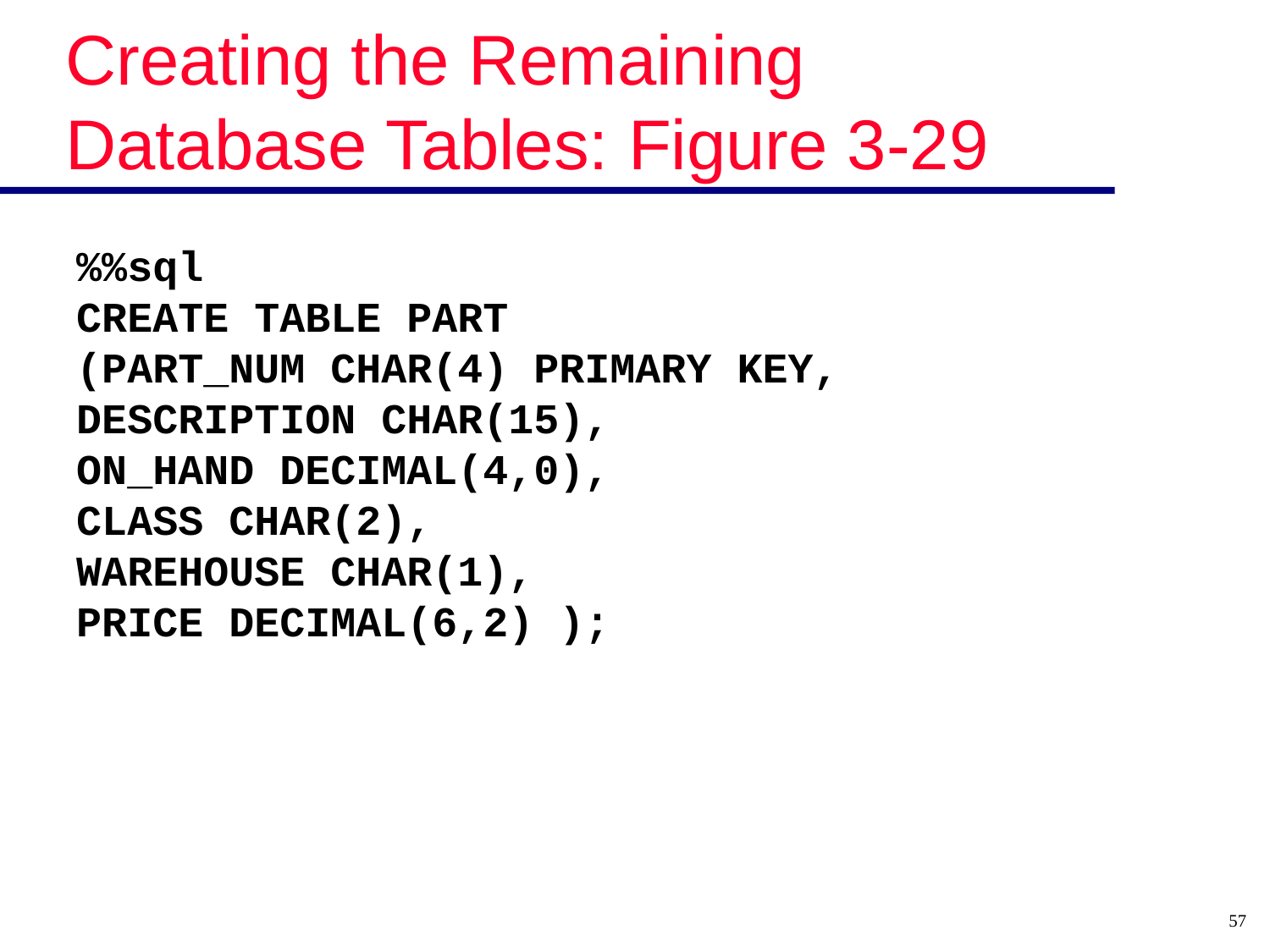

# Creating the Remaining Database Tables: Figure 3-29
%%sql
CREATE TABLE PART
(PART_NUM CHAR(4) PRIMARY KEY,
DESCRIPTION CHAR(15),
ON_HAND DECIMAL(4,0),
CLASS CHAR(2),
WAREHOUSE CHAR(1),
PRICE DECIMAL(6,2) );
57